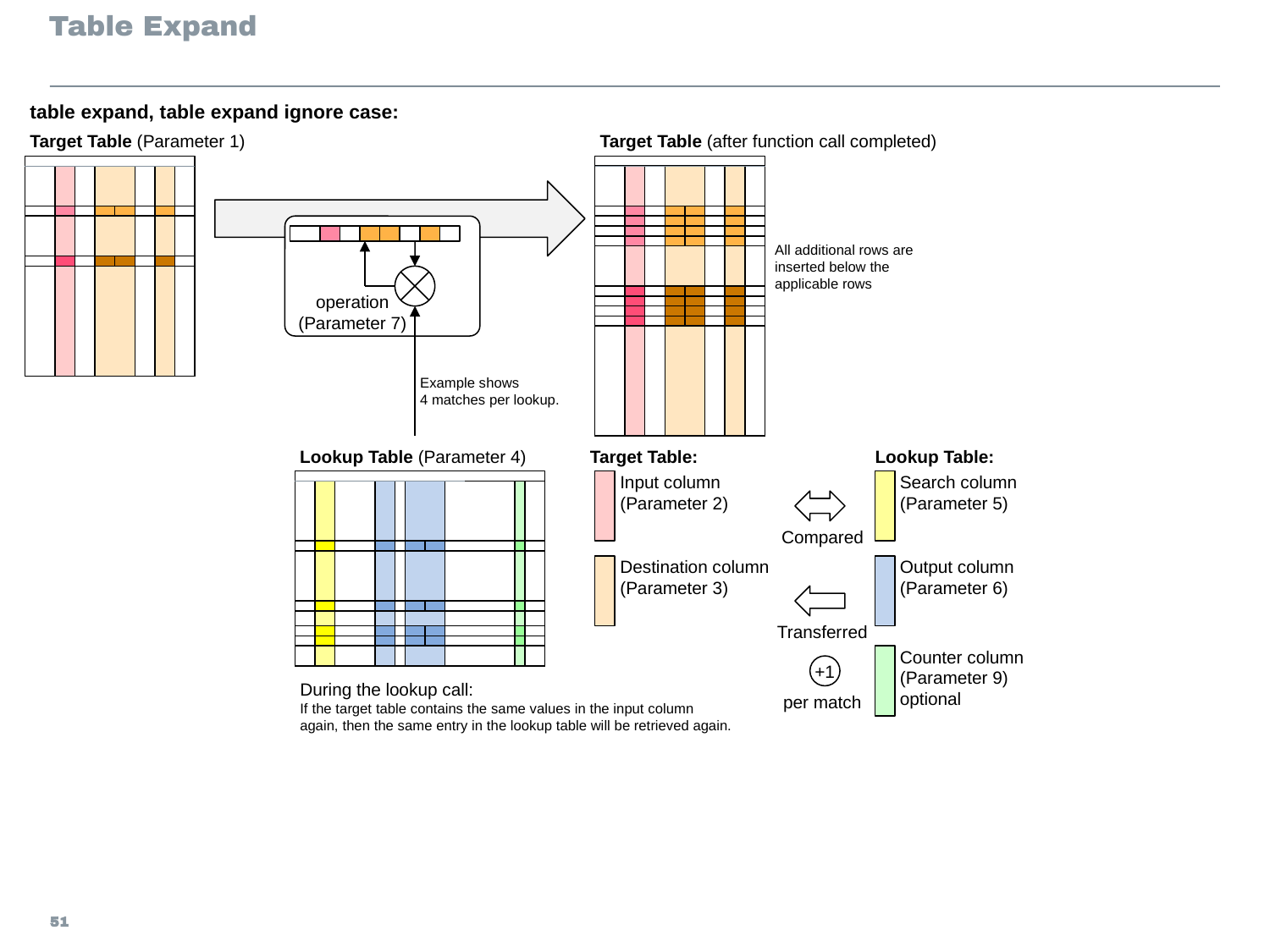

# Table Expand
table expand, table expand ignore case:
Target Table (after function call completed)
Target Table (Parameter 1)

operation
(Parameter 7)

All additional rows are
inserted below the
applicable rows

Example shows
4 matches per lookup.
Target Table:
Lookup Table:
Lookup Table (Parameter 4)

Input column
(Parameter 2)

Search column
(Parameter 5)

Compared

Destination column
(Parameter 3)

Output column
(Parameter 6)

Transferred

Counter column
(Parameter 9)
optional
+1
During the lookup call:
If the target table contains the same values in the input column
again, then the same entry in the lookup table will be retrieved again.
per match